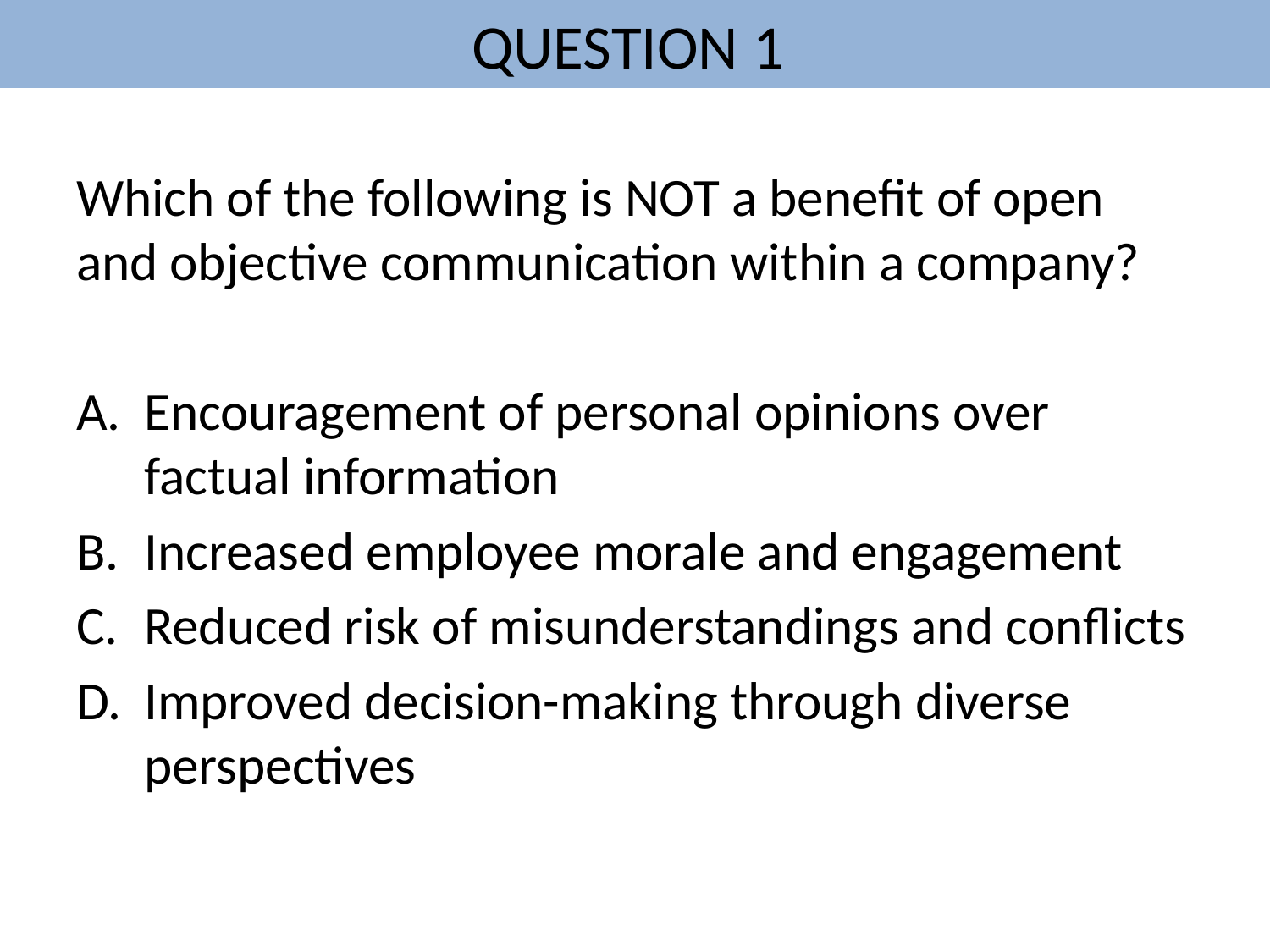

# QUESTION 1
Which of the following is NOT a benefit of open and objective communication within a company?

Encouragement of personal opinions over factual information
Increased employee morale and engagement
Reduced risk of misunderstandings and conflicts
Improved decision-making through diverse perspectives